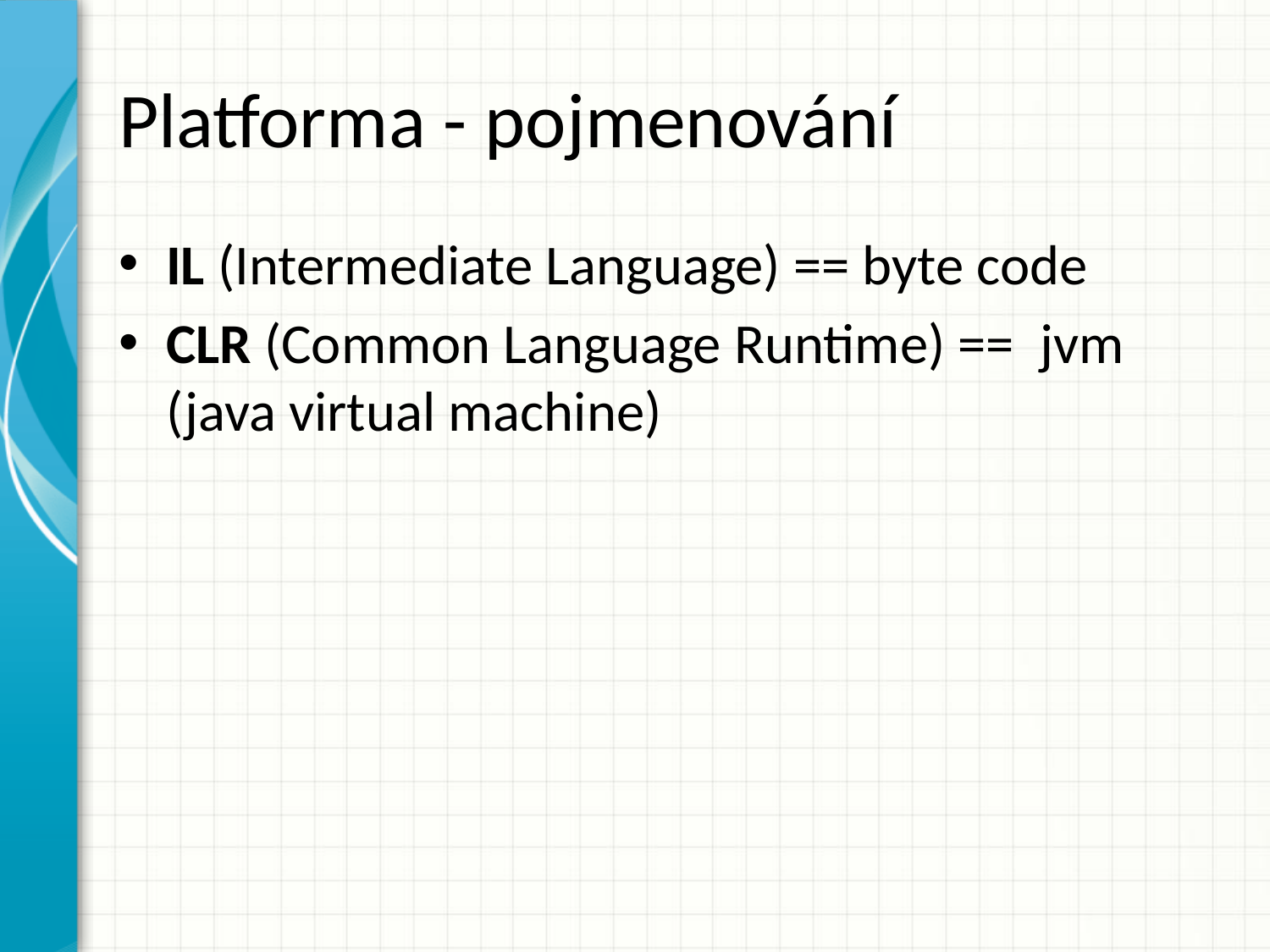

# Platforma - pojmenování
IL (Intermediate Language) == byte code
CLR (Common Language Runtime) ==  jvm (java virtual machine)